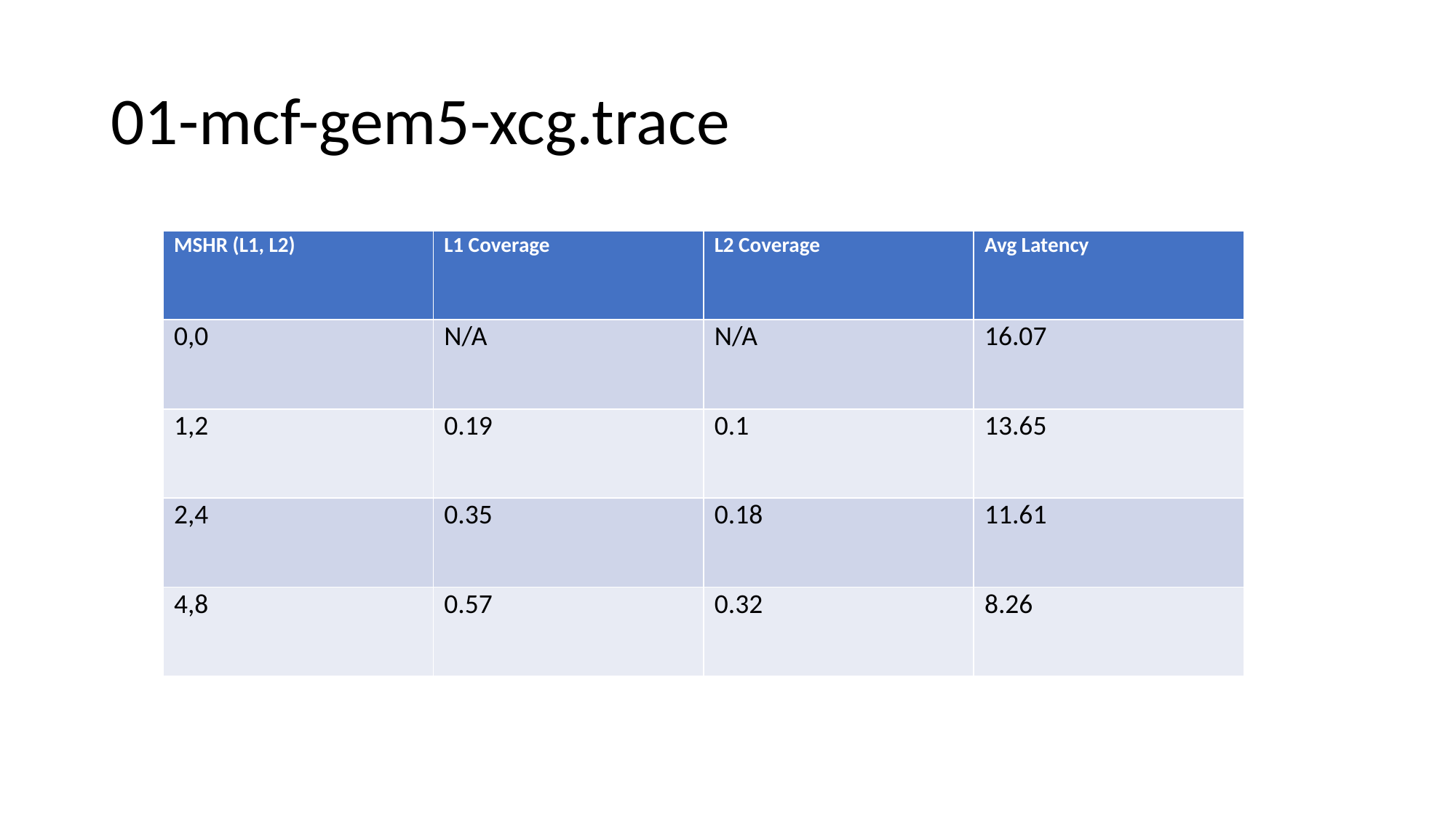

# 01-mcf-gem5-xcg.trace
| MSHR (L1, L2) | L1 Coverage | L2 Coverage | Avg Latency |
| --- | --- | --- | --- |
| 0,0 | N/A | N/A | 16.07 |
| 1,2 | 0.19 | 0.1 | 13.65 |
| 2,4 | 0.35 | 0.18 | 11.61 |
| 4,8 | 0.57 | 0.32 | 8.26 |